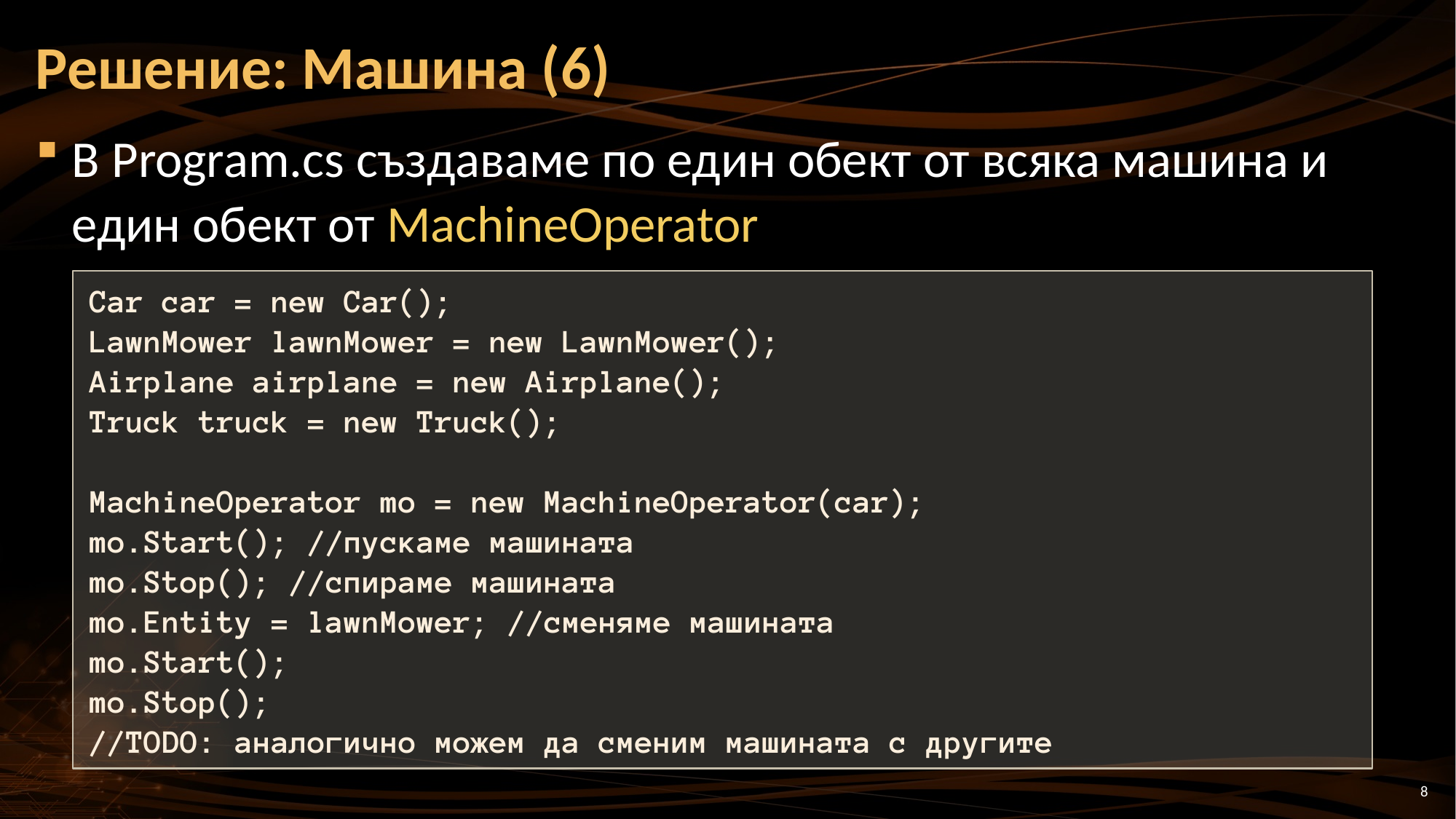

# Решение: Машина (6)
В Program.cs създаваме по един обект от всяка машина и един обект от MachineOperator
Car car = new Car();
LawnMower lawnMower = new LawnMower();
Airplane airplane = new Airplane();
Truck truck = new Truck();

MachineOperator mo = new MachineOperator(car);
mo.Start(); //пускаме машината
mo.Stop(); //спираме машината
mo.Entity = lawnMower; //сменяме машината
mo.Start();
mo.Stop();
//TODO: аналогично можем да сменим машината с другите
8